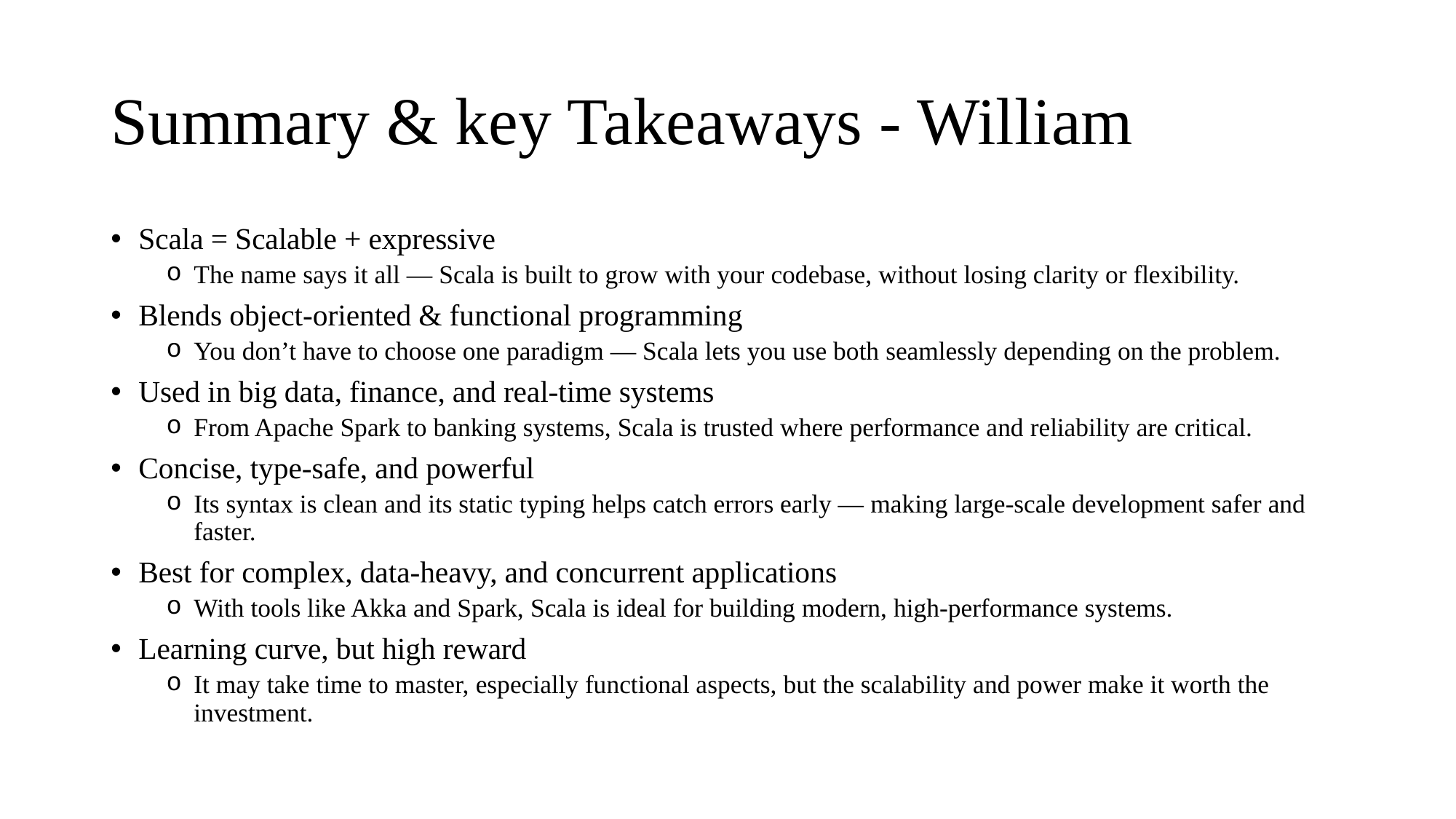

# Summary & key Takeaways - William
Scala = Scalable + expressive
The name says it all — Scala is built to grow with your codebase, without losing clarity or flexibility.
Blends object-oriented & functional programming
You don’t have to choose one paradigm — Scala lets you use both seamlessly depending on the problem.
Used in big data, finance, and real-time systems
From Apache Spark to banking systems, Scala is trusted where performance and reliability are critical.
Concise, type-safe, and powerful
Its syntax is clean and its static typing helps catch errors early — making large-scale development safer and faster.
Best for complex, data-heavy, and concurrent applications
With tools like Akka and Spark, Scala is ideal for building modern, high-performance systems.
Learning curve, but high reward
It may take time to master, especially functional aspects, but the scalability and power make it worth the investment.